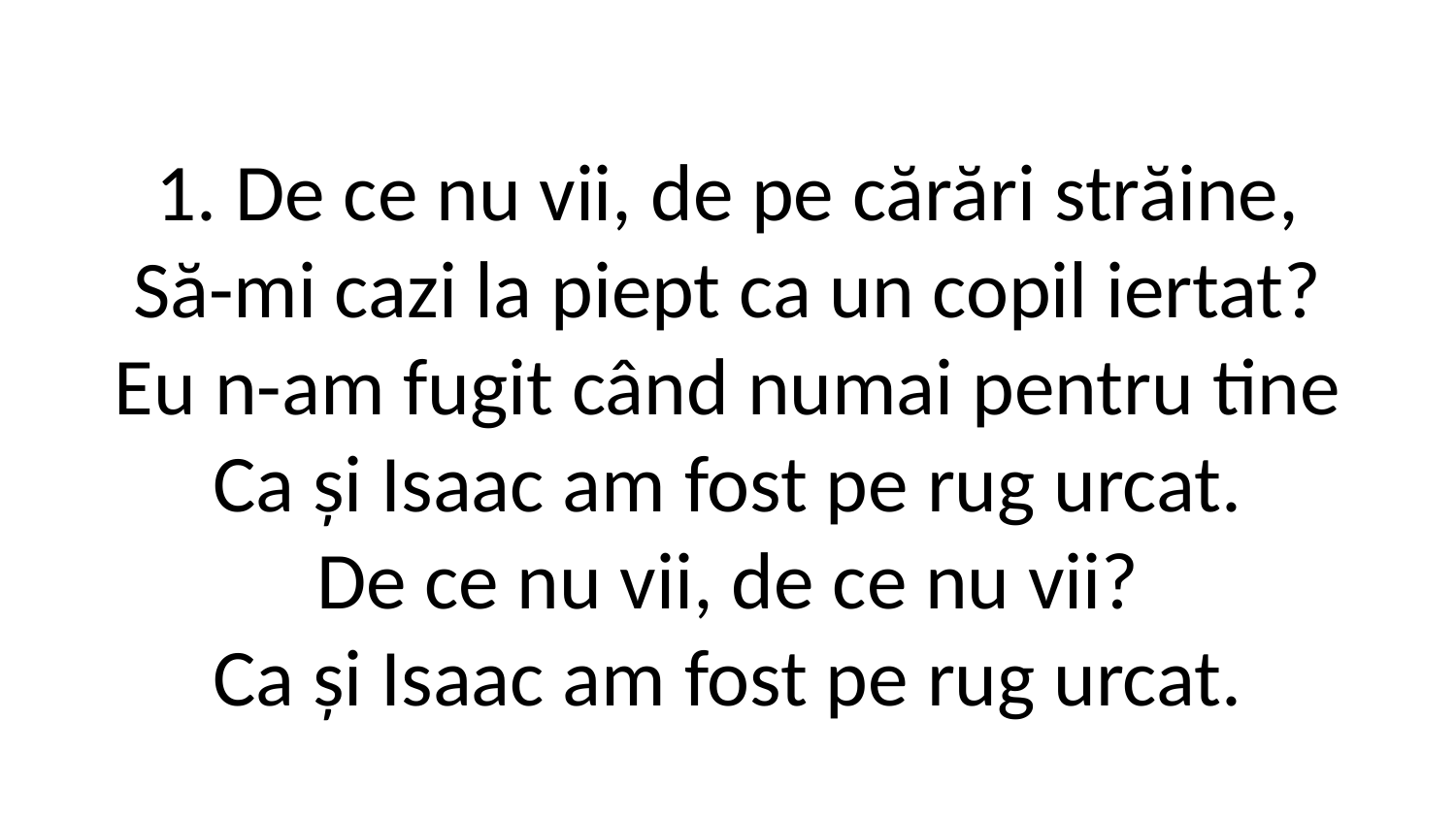

1. De ce nu vii, de pe cărări străine,
Să-mi cazi la piept ca un copil iertat?
Eu n-am fugit când numai pentru tine
Ca și Isaac am fost pe rug urcat.
De ce nu vii, de ce nu vii?
Ca și Isaac am fost pe rug urcat.